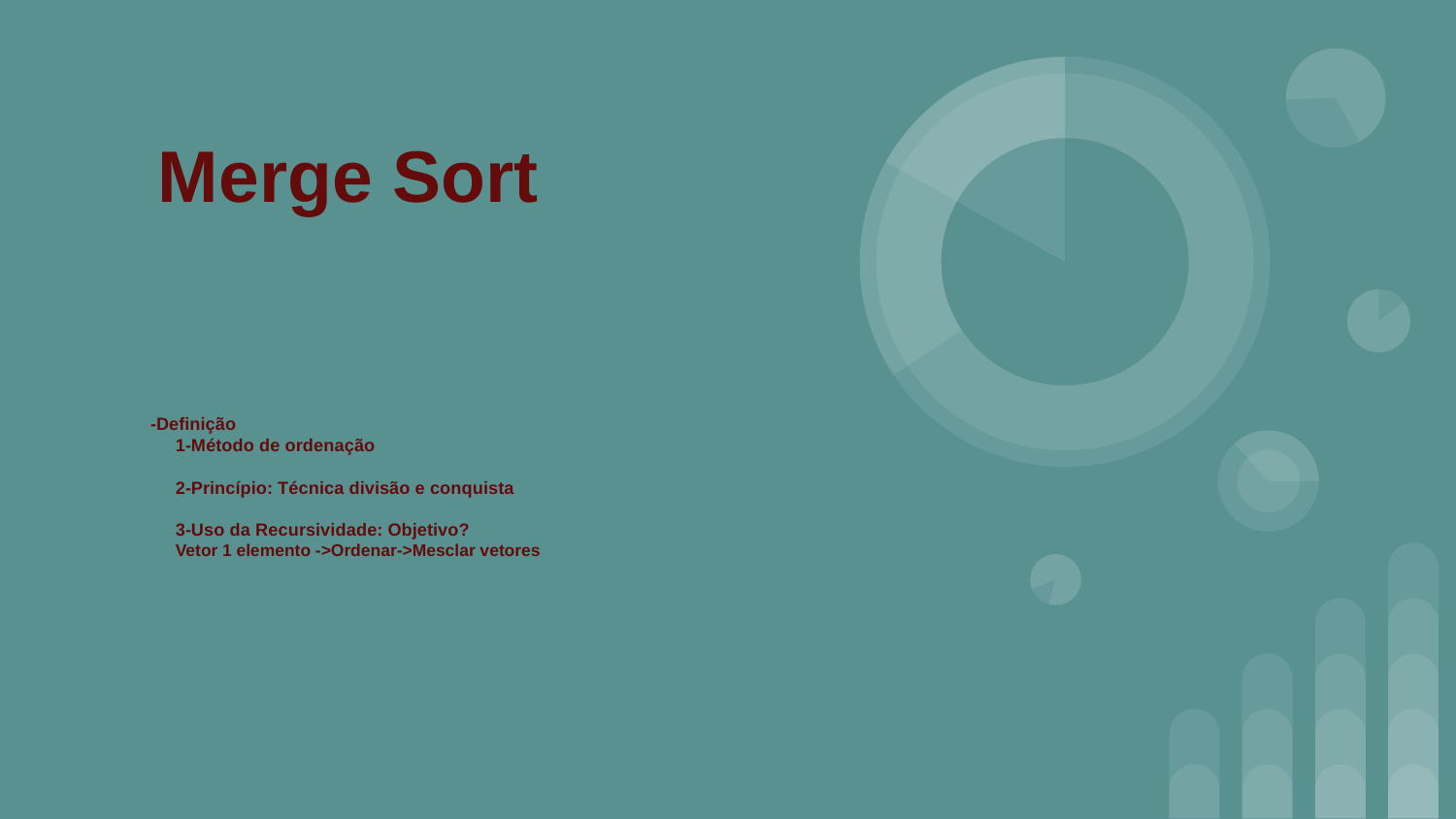

Merge Sort
# -Definição
1-Método de ordenação

2-Princípio: Técnica divisão e conquista

3-Uso da Recursividade: Objetivo?
Vetor 1 elemento ->Ordenar->Mesclar vetores